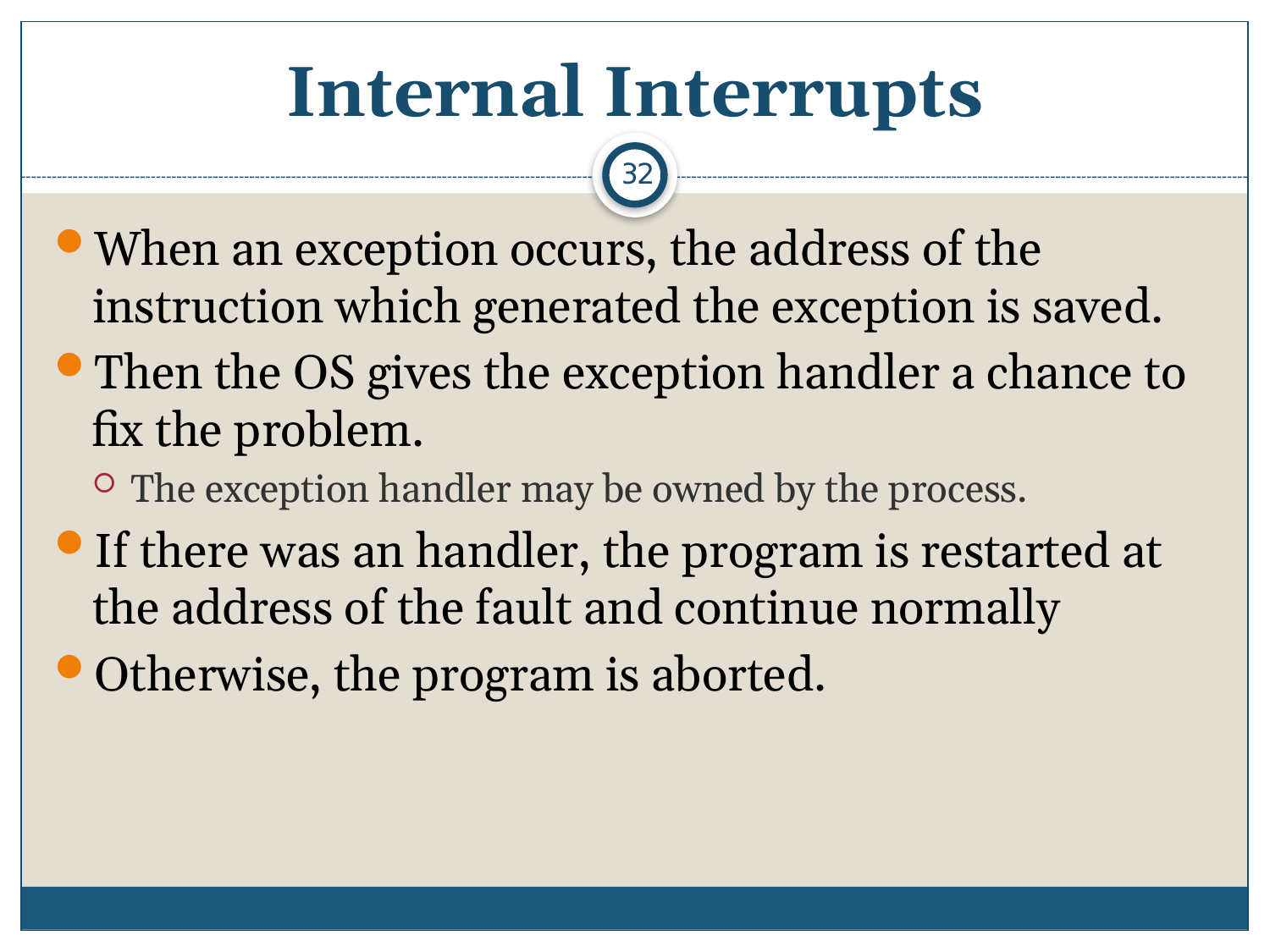

# Internal Interrupts
32
When an exception occurs, the address of the instruction which generated the exception is saved.
Then the OS gives the exception handler a chance to fix the problem.
The exception handler may be owned by the process.
If there was an handler, the program is restarted at the address of the fault and continue normally
Otherwise, the program is aborted.